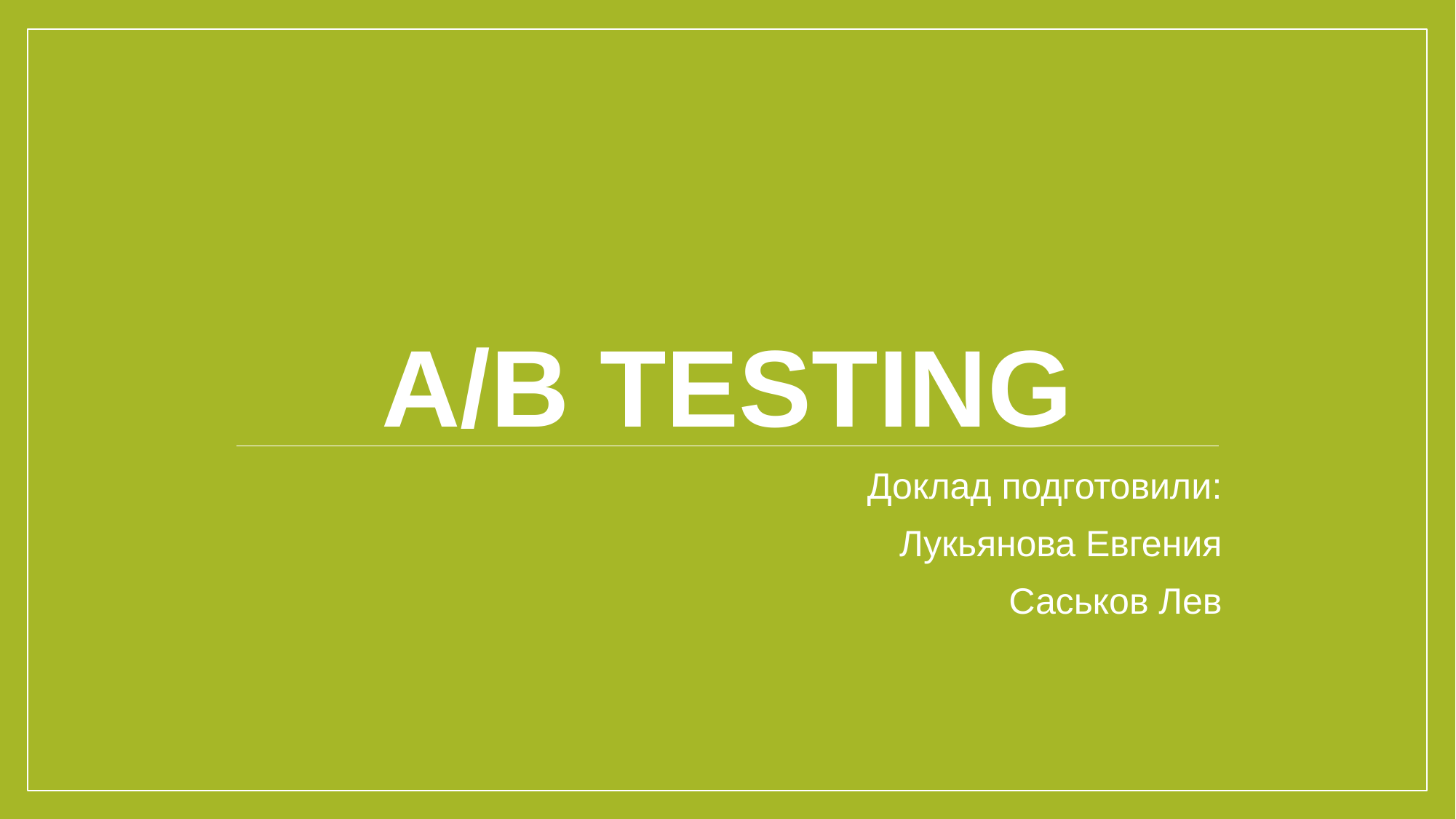

# A/B testing
Доклад подготовили:
Лукьянова Евгения
Саськов Лев